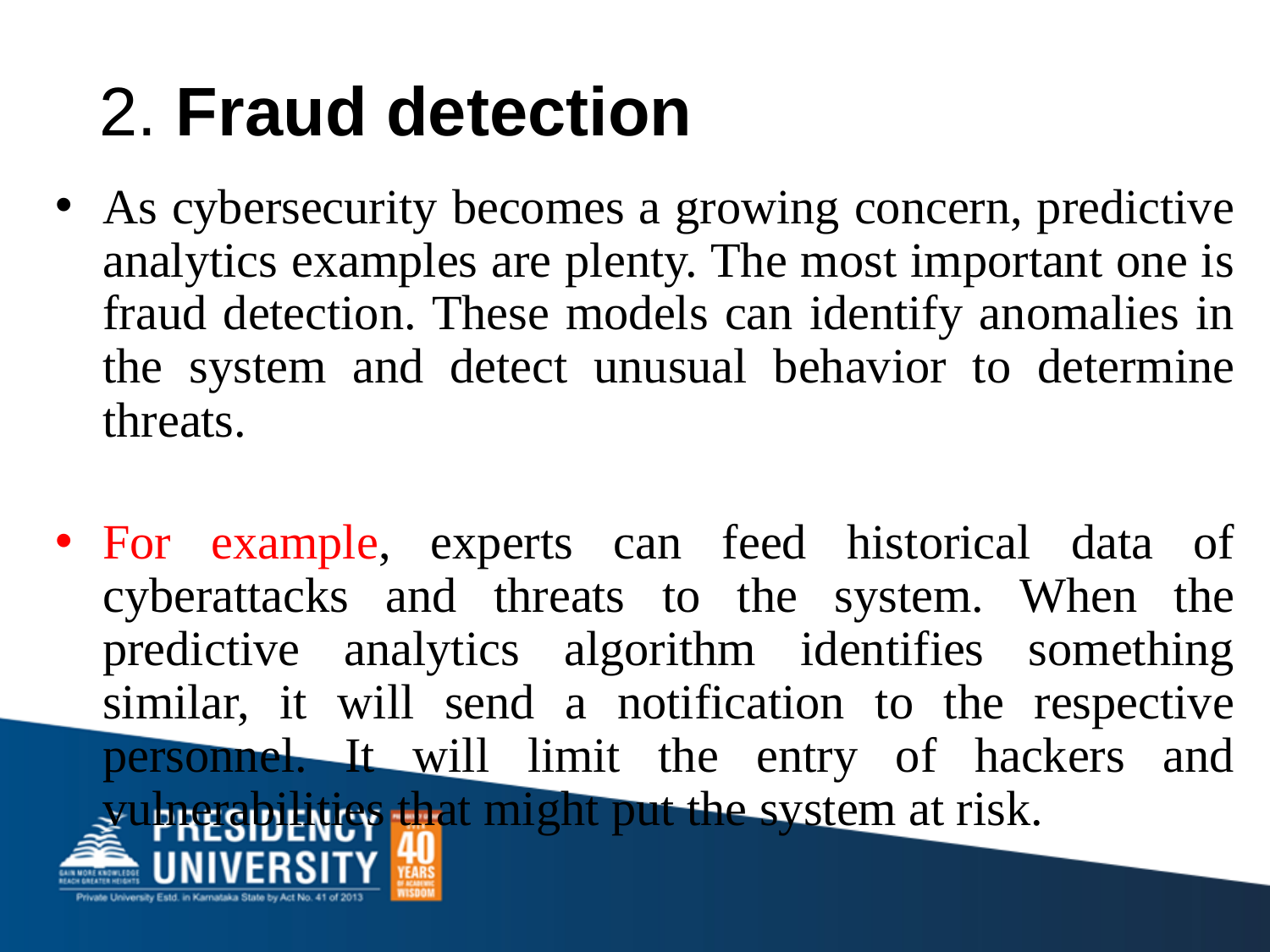

As cybersecurity becomes a growing concern, predictive analytics examples are plenty. The most important one is fraud detection. These models can identify anomalies in the system and detect unusual behavior to determine threats.

For example, experts can feed historical data of cyberattacks and threats to the system. When the predictive analytics algorithm identifies something similar, it will send a notification to the respective personnel. It will limit the entry of hackers and vulnerabilities that might put the system at risk.

# 2. Fraud detection